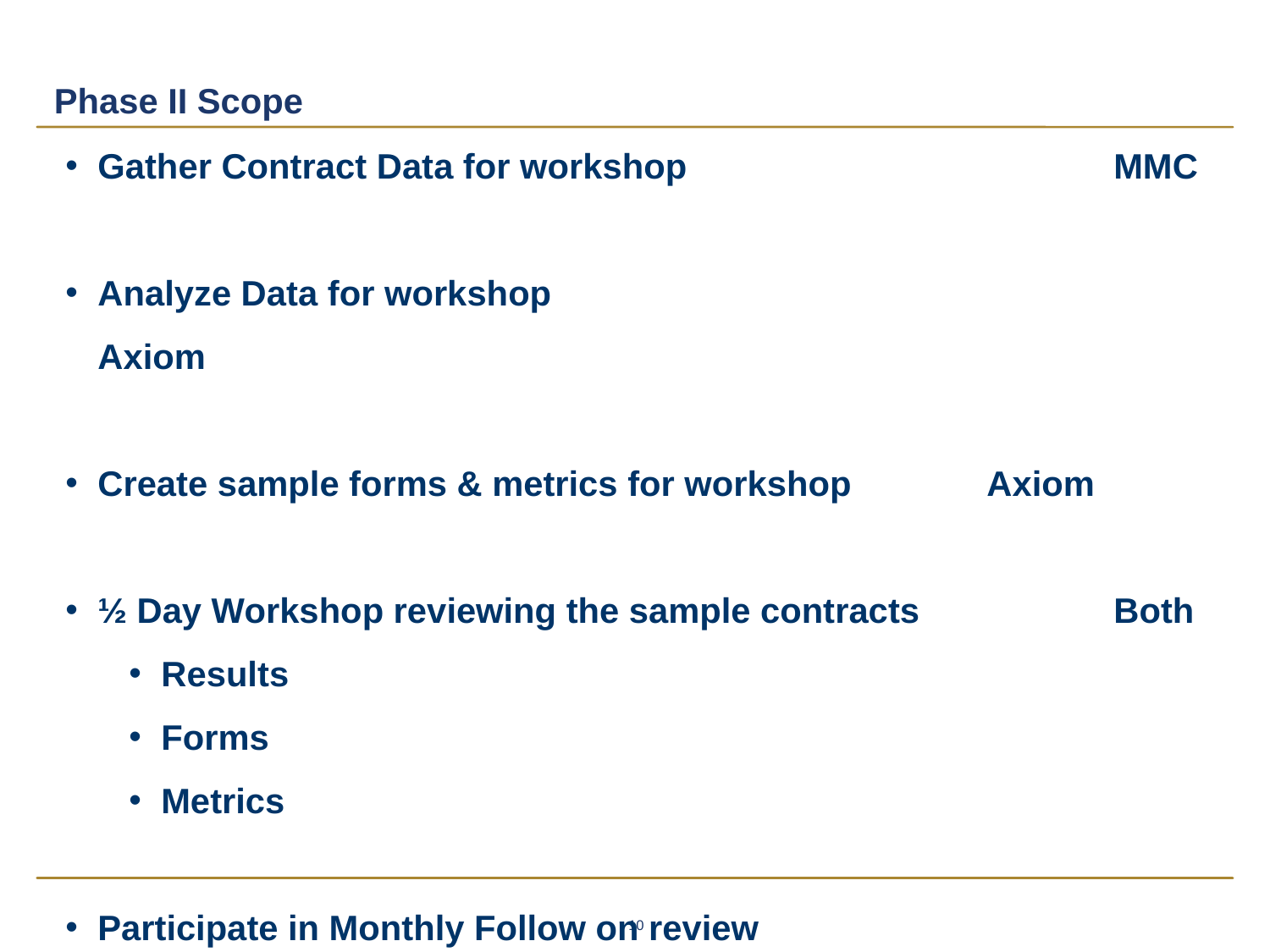

# Phase II Scope
Gather Contract Data for workshop				MMC

Analyze Data for workshop					Axiom

Create sample forms & metrics for workshop		Axiom

½ Day Workshop reviewing the sample contracts		Both
Results
Forms
Metrics

Participate in Monthly Follow on review			Axiom

10